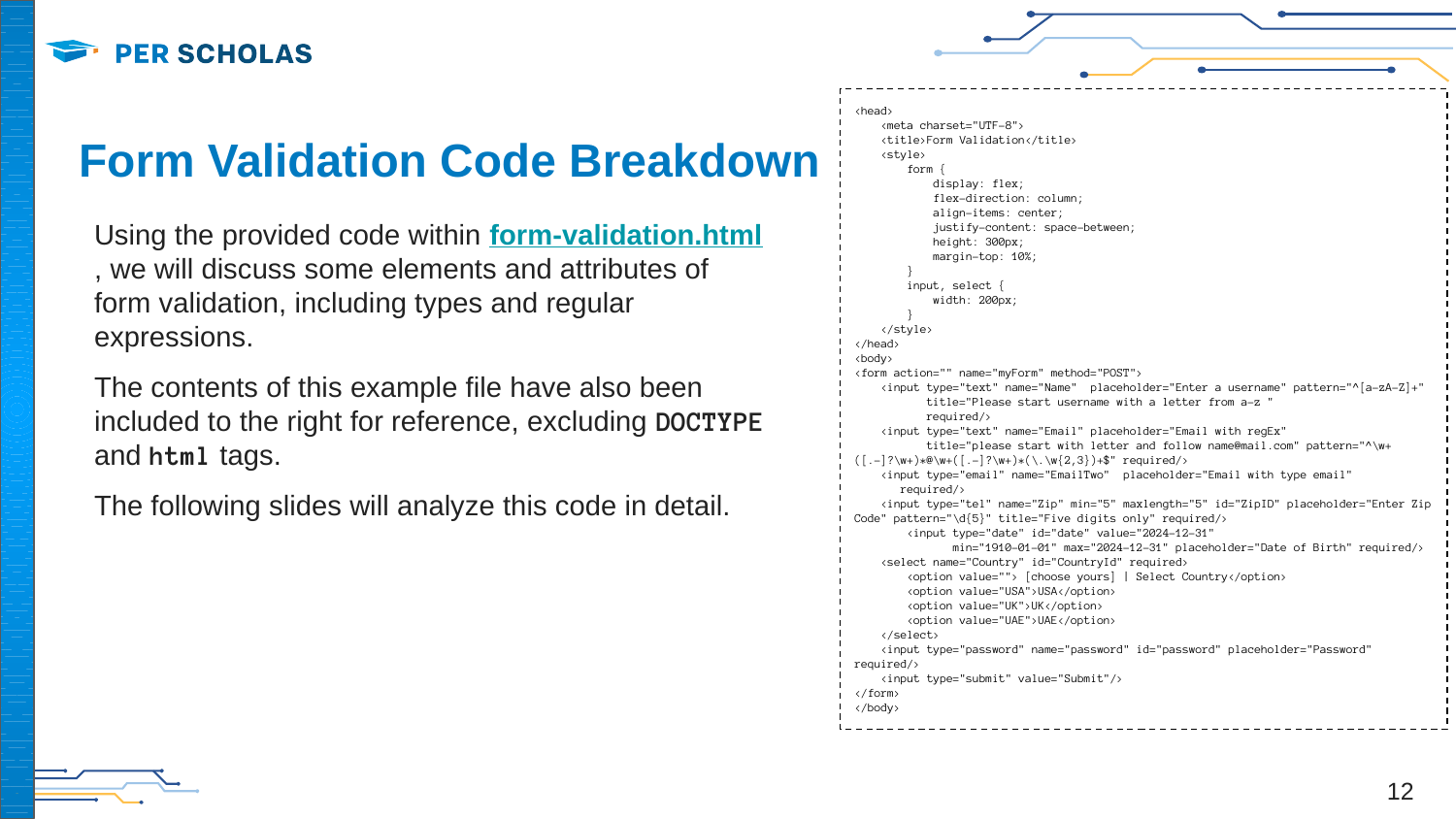

<head>
    <meta charset="UTF-8">
    <title>Form Validation</title>
    <style>
        form {
            display: flex;
            flex-direction: column;
            align-items: center;
            justify-content: space-between;
            height: 300px;
            margin-top: 10%;
        }
        input, select {
            width: 200px;
        }
    </style>
</head>
<body>
<form action="" name="myForm" method="POST">
    <input type="text" name="Name"  placeholder="Enter a username" pattern="^[a-zA-Z]+"
           title="Please start username with a letter from a-z "
           required/>
    <input type="text" name="Email" placeholder="Email with regEx"
           title="please start with letter and follow name@mail.com" pattern="^\w+([.-]?\w+)*@\w+([.-]?\w+)*(\.\w{2,3})+$" required/>
    <input type="email" name="EmailTwo"  placeholder="Email with type email"
       required/>
    <input type="tel" name="Zip" min="5" maxlength="5" id="ZipID" placeholder="Enter Zip Code" pattern="\d{5}" title="Five digits only" required/>
        <input type="date" id="date" value="2024-12-31"
               min="1910-01-01" max="2024-12-31" placeholder="Date of Birth" required/>
    <select name="Country" id="CountryId" required>
        <option value=""> [choose yours] | Select Country</option>
        <option value="USA">USA</option>
        <option value="UK">UK</option>
        <option value="UAE">UAE</option>
    </select>
    <input type="password" name="password" id="password" placeholder="Password" required/>
    <input type="submit" value="Submit"/>
</form>
</body>
# Form Validation Code Breakdown
Using the provided code within form-validation.html, we will discuss some elements and attributes of form validation, including types and regular expressions.
The contents of this example file have also been included to the right for reference, excluding DOCTYPE and html tags.
The following slides will analyze this code in detail.
12